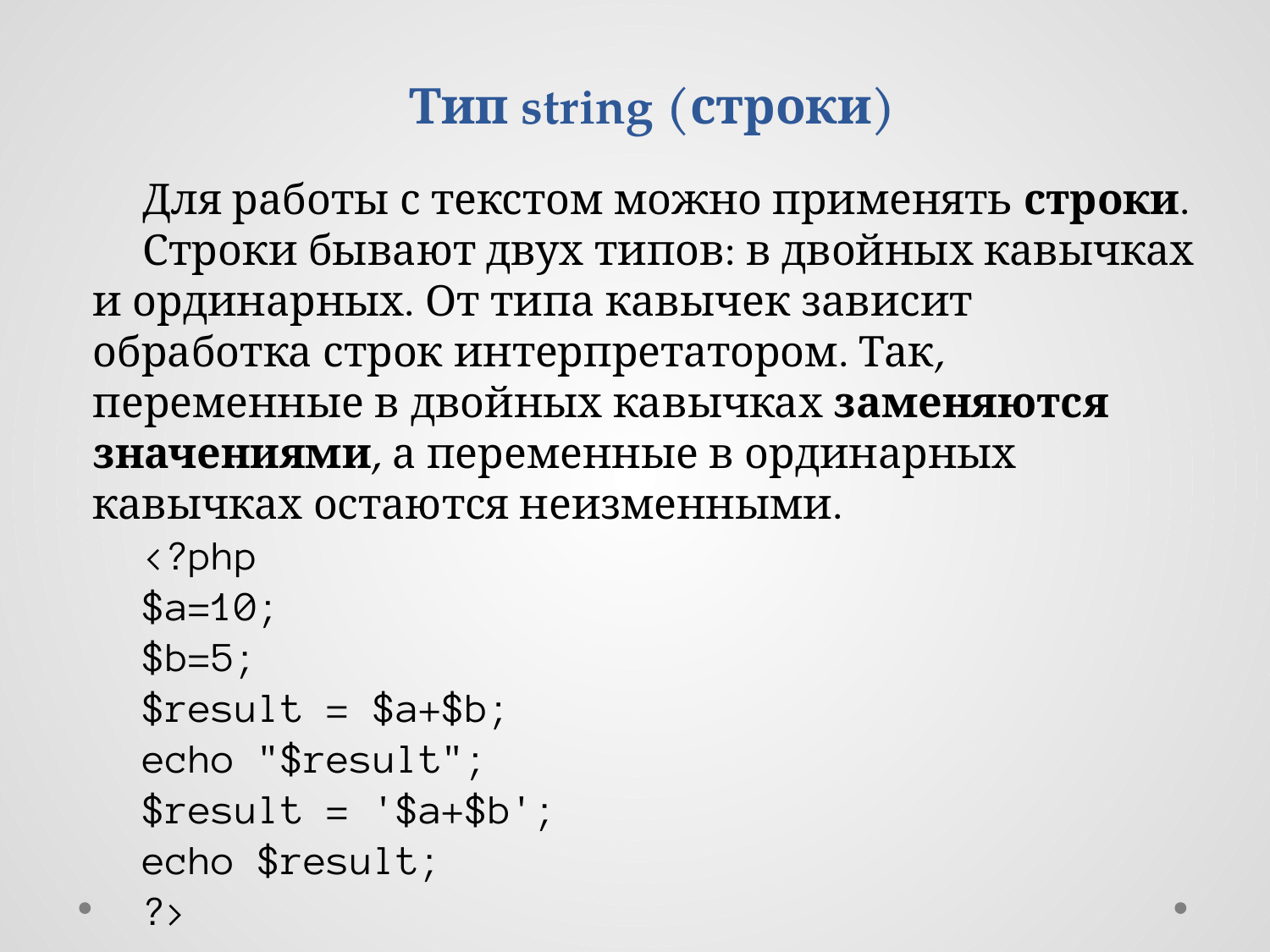

Тип string (строки)
Для работы с текстом можно применять строки.
Строки бывают двух типов: в двойных кавычках и ординарных. От типа кавычек зависит обработка строк интерпретатором. Так, переменные в двойных кавычках заменяются значениями, а переменные в ординарных кавычках остаются неизменными.
<?php
$a=10;
$b=5;
$result = $a+$b;
echo "$result";
$result = '$a+$b';
echo $result;
?>